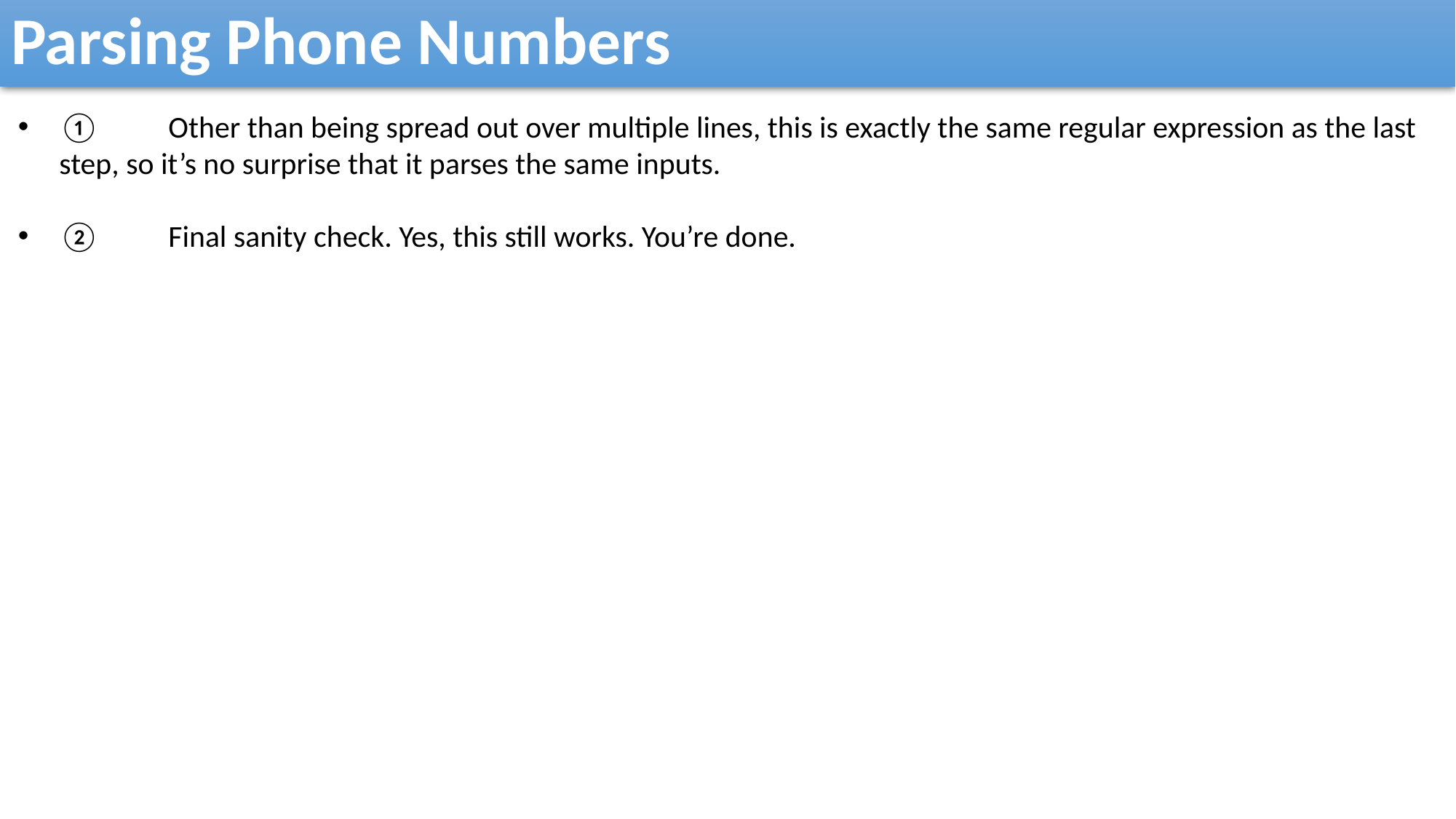

Parsing Phone Numbers
①	Other than being spread out over multiple lines, this is exactly the same regular expression as the last step, so it’s no surprise that it parses the same inputs.

②	Final sanity check. Yes, this still works. You’re done.